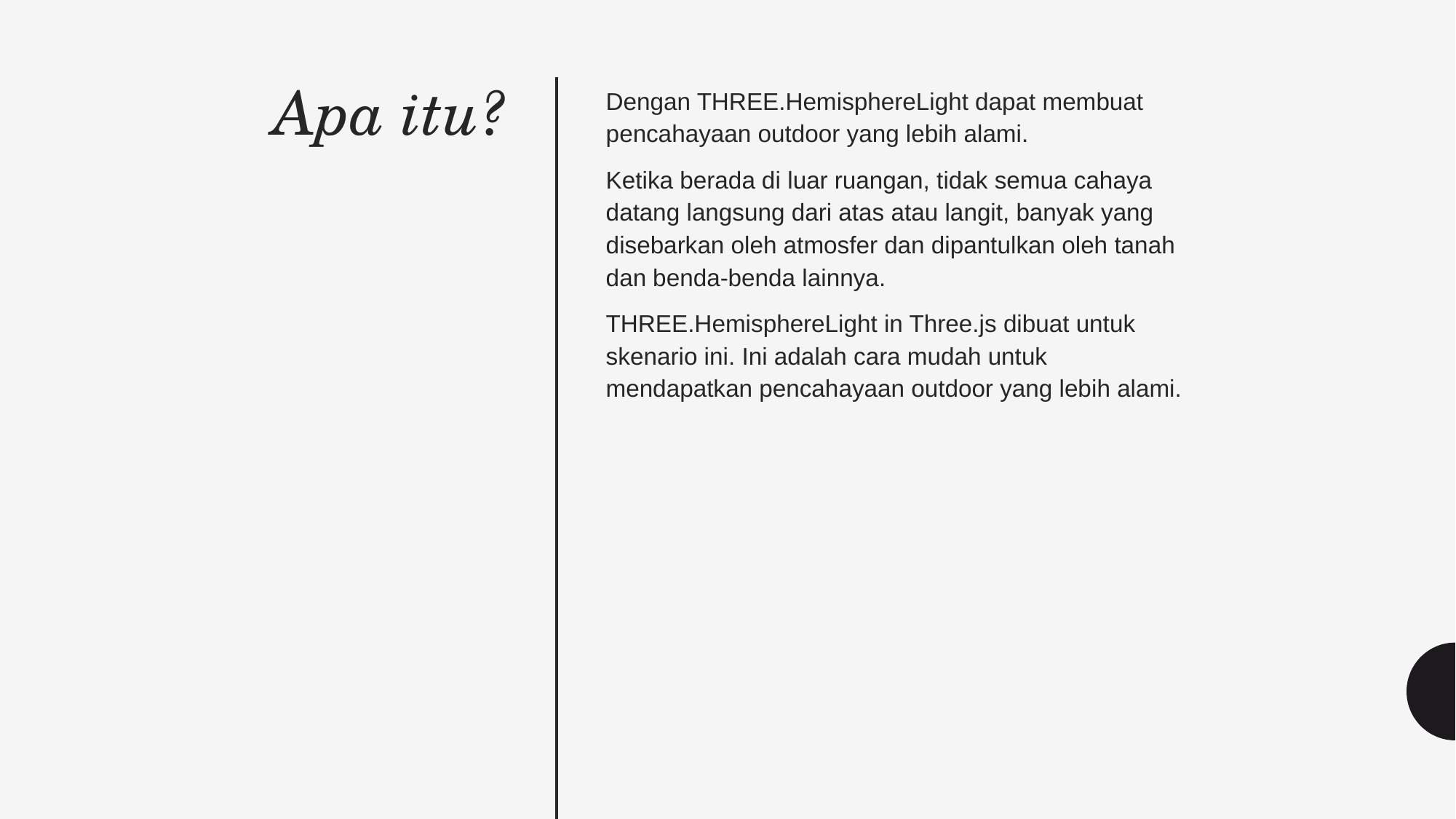

# Apa itu?
Dengan THREE.HemisphereLight dapat membuat pencahayaan outdoor yang lebih alami.
Ketika berada di luar ruangan, tidak semua cahaya datang langsung dari atas atau langit, banyak yang disebarkan oleh atmosfer dan dipantulkan oleh tanah dan benda-benda lainnya.
THREE.HemisphereLight in Three.js dibuat untuk skenario ini. Ini adalah cara mudah untuk mendapatkan pencahayaan outdoor yang lebih alami.